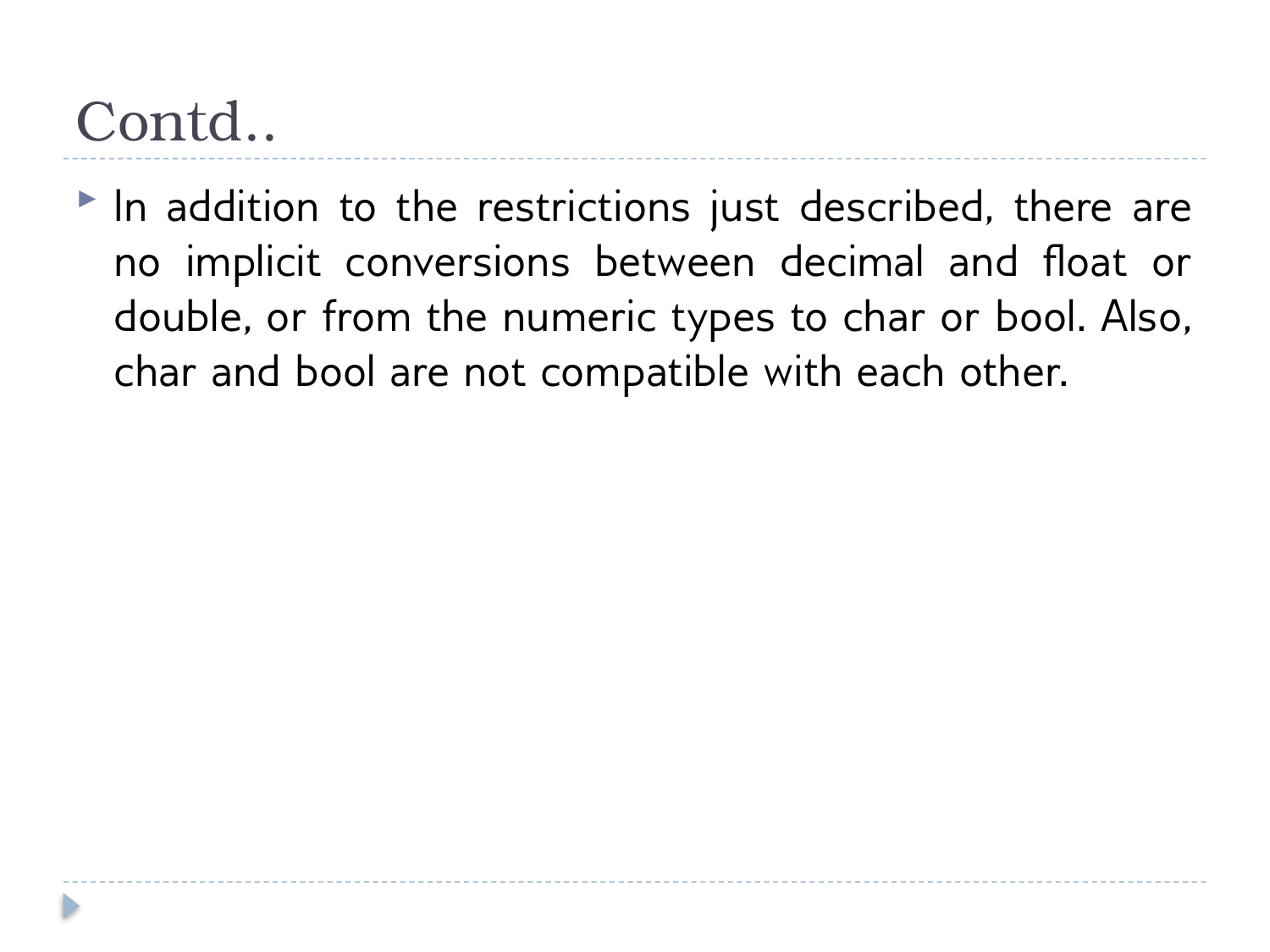

# Contd..
In addition to the restrictions just described, there are no implicit conversions between decimal and float or double, or from the numeric types to char or bool. Also, char and bool are not compatible with each other.